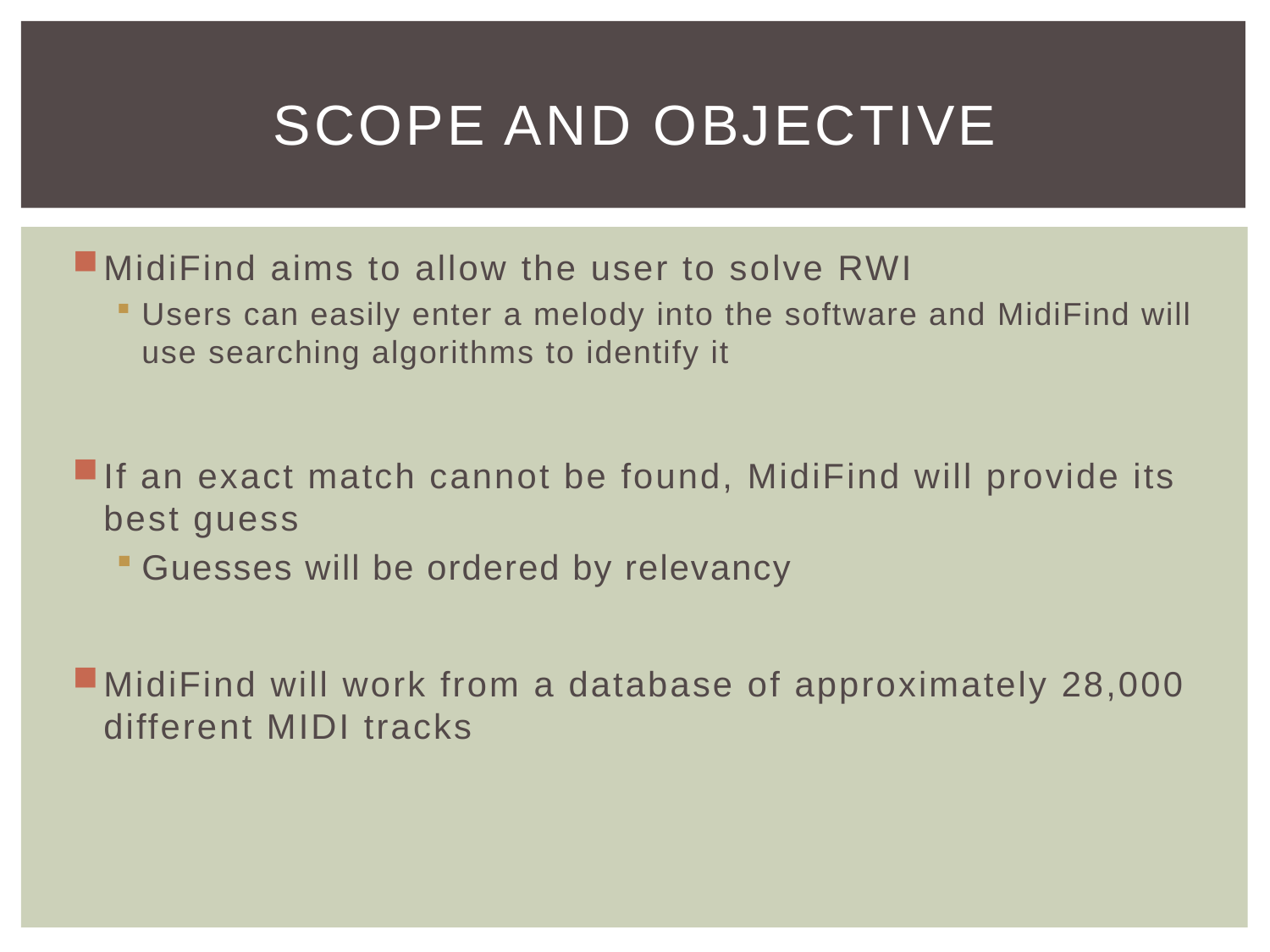

# Scope and Objective
MidiFind aims to allow the user to solve RWI
Users can easily enter a melody into the software and MidiFind will use searching algorithms to identify it
If an exact match cannot be found, MidiFind will provide its best guess
Guesses will be ordered by relevancy

MidiFind will work from a database of approximately 28,000 different MIDI tracks